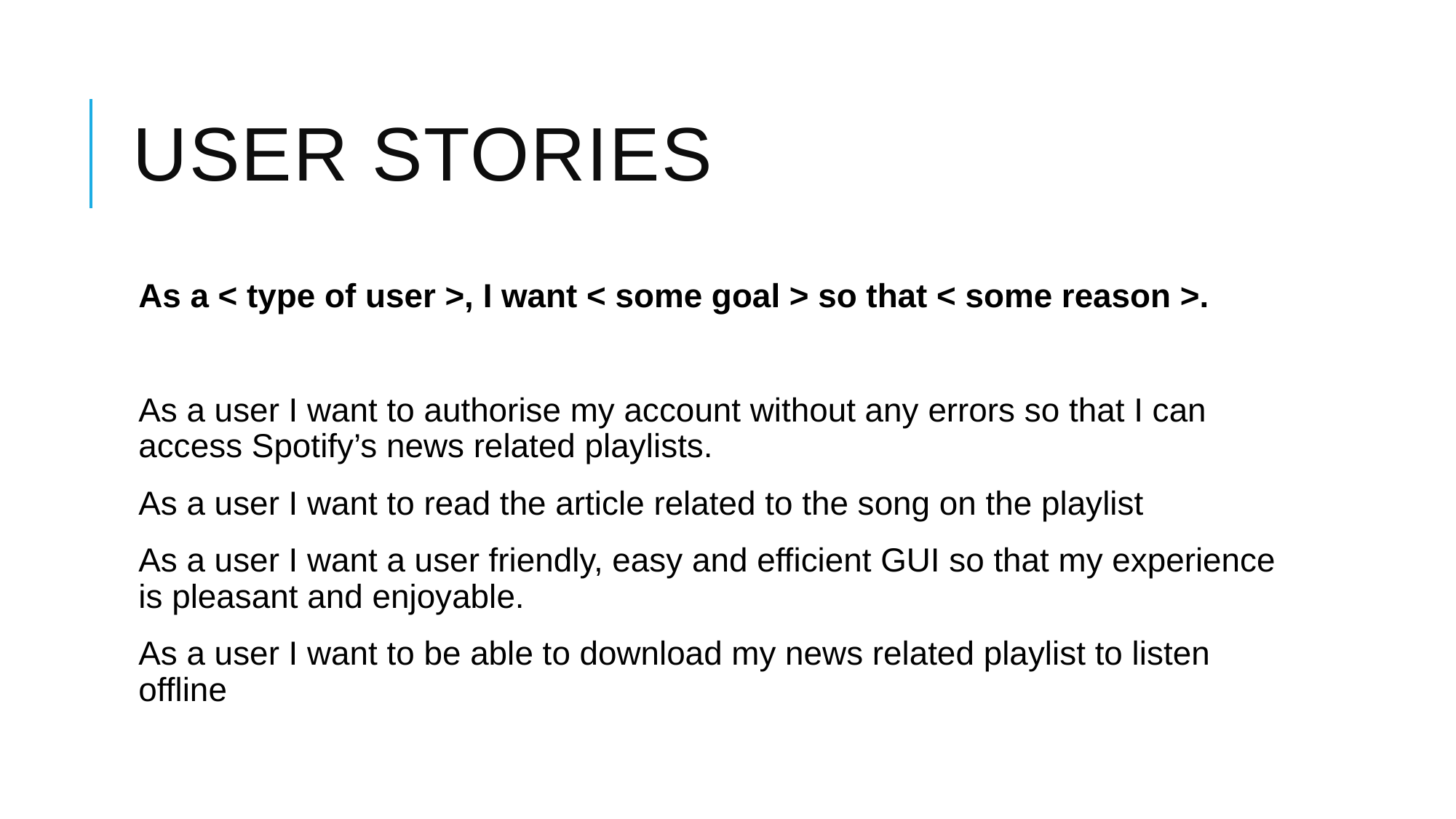

# User Stories
As a < type of user >, I want < some goal > so that < some reason >.

As a user I want to authorise my account without any errors so that I can access Spotify’s news related playlists.
As a user I want to read the article related to the song on the playlist
As a user I want a user friendly, easy and efficient GUI so that my experience is pleasant and enjoyable.
As a user I want to be able to download my news related playlist to listen offline